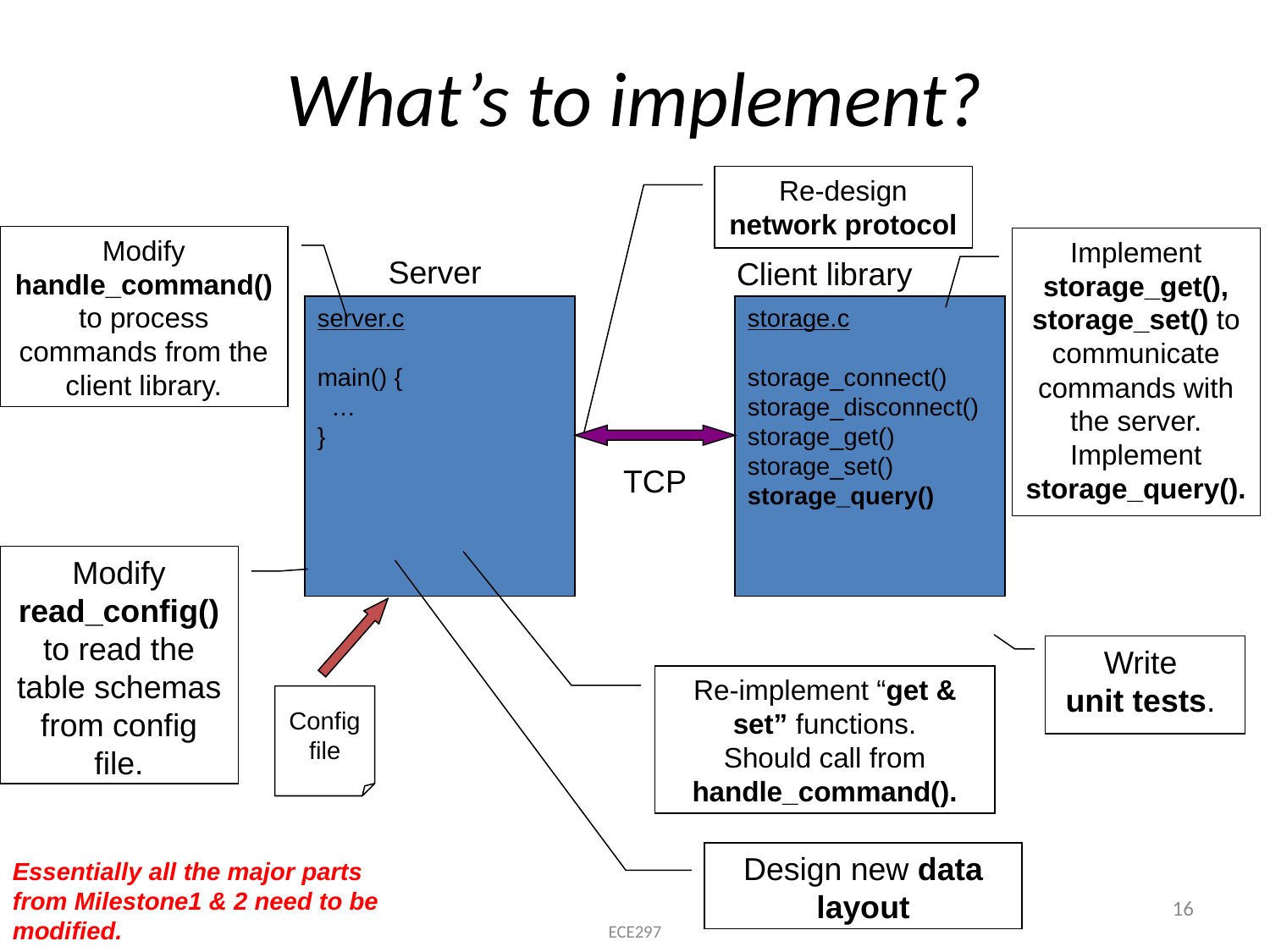

# What’s to implement?
Re-design network protocol
Modify handle_command() to process commands from the client library.
Implement storage_get(), storage_set() to communicate commands with the server.
Implement storage_query().
Server
Client library
server.c

main() {
  …
}
storage.c

storage_connect()
storage_disconnect()
storage_get()
storage_set()
storage_query()

TCP
Modify read_config() to read the table schemas from config file.

Write
unit tests.
Re-implement “get & set” functions.
Should call from handle_command().
Config
file
Design new data layout
Essentially all the major parts from Milestone1 & 2 need to be modified.

ECE297
16